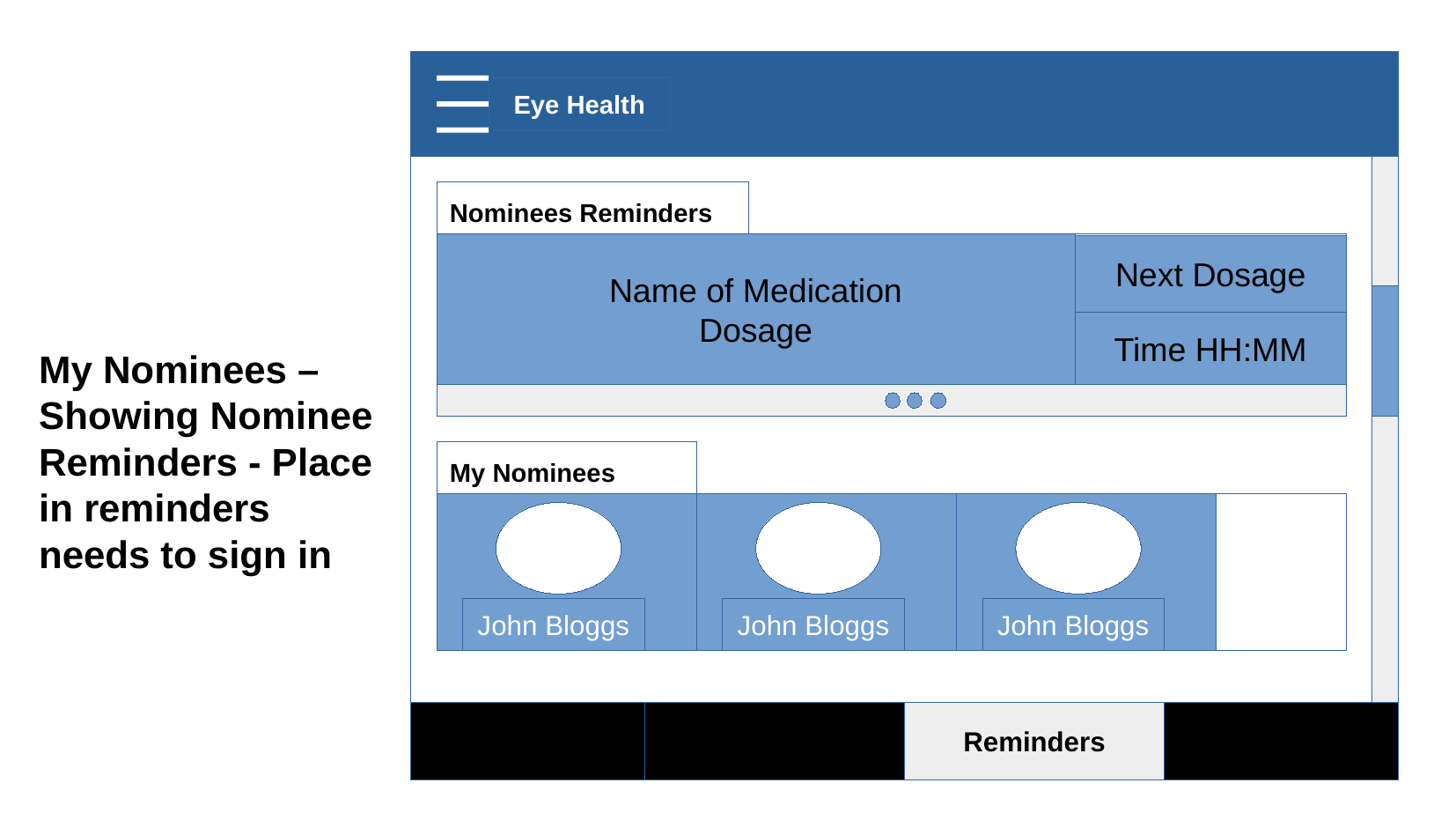

Eye Health

Nominees Reminders

Name of Medication
Dosage

Next Dosage

Time HH:MM
My Nominees – Showing Nominee Reminders - Place in reminders needs to sign in

My Nominees

John Bloggs
John Bloggs
John Bloggs

Home
Vision Tools
Reminders
Notifications